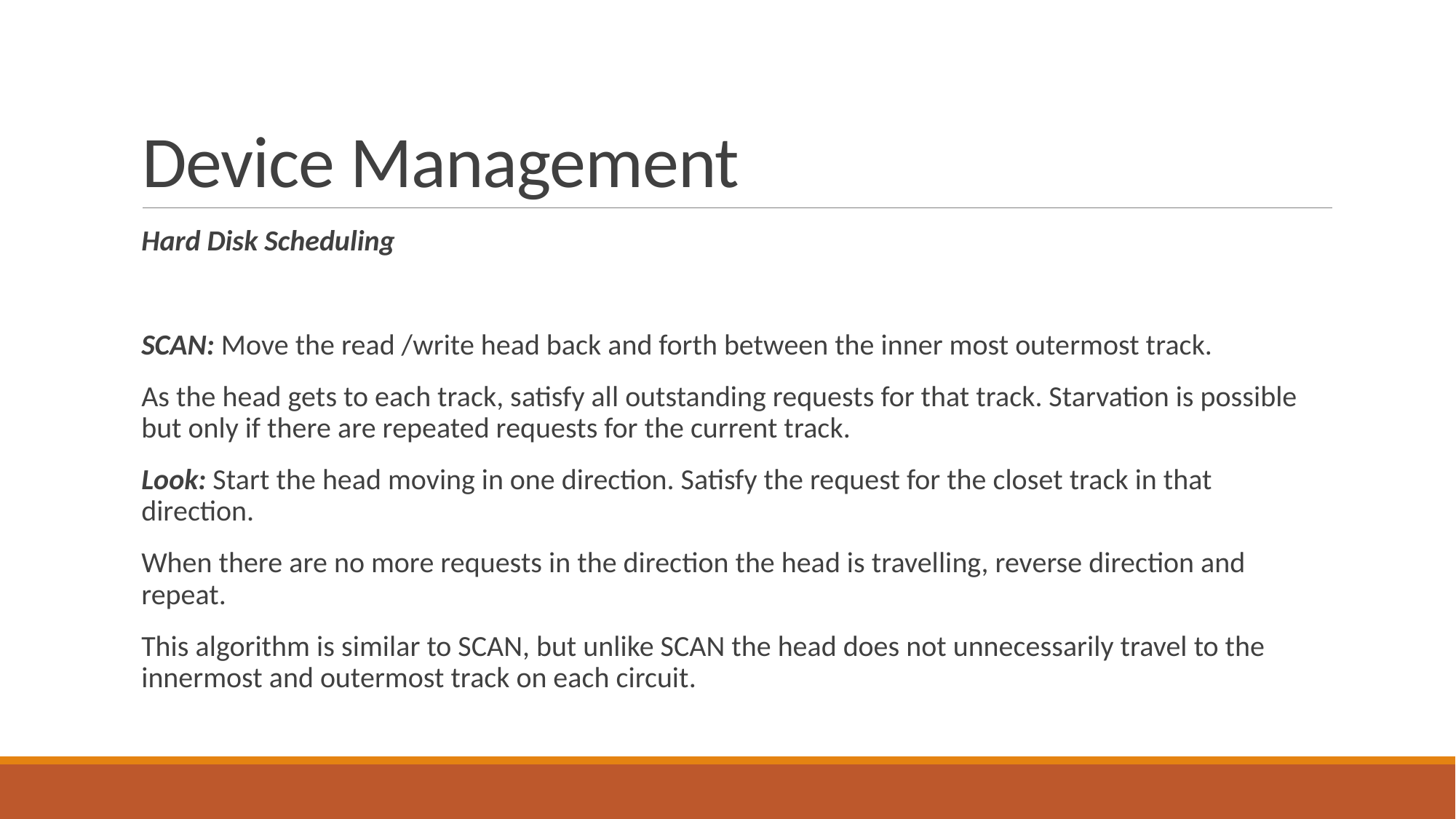

# Device Management
Hard Disk Scheduling

SCAN: Move the read /write head back and forth between the inner most outermost track.
As the head gets to each track, satisfy all outstanding requests for that track. Starvation is possible but only if there are repeated requests for the current track.
Look: Start the head moving in one direction. Satisfy the request for the closet track in that direction.
When there are no more requests in the direction the head is travelling, reverse direction and repeat.
This algorithm is similar to SCAN, but unlike SCAN the head does not unnecessarily travel to the innermost and outermost track on each circuit.